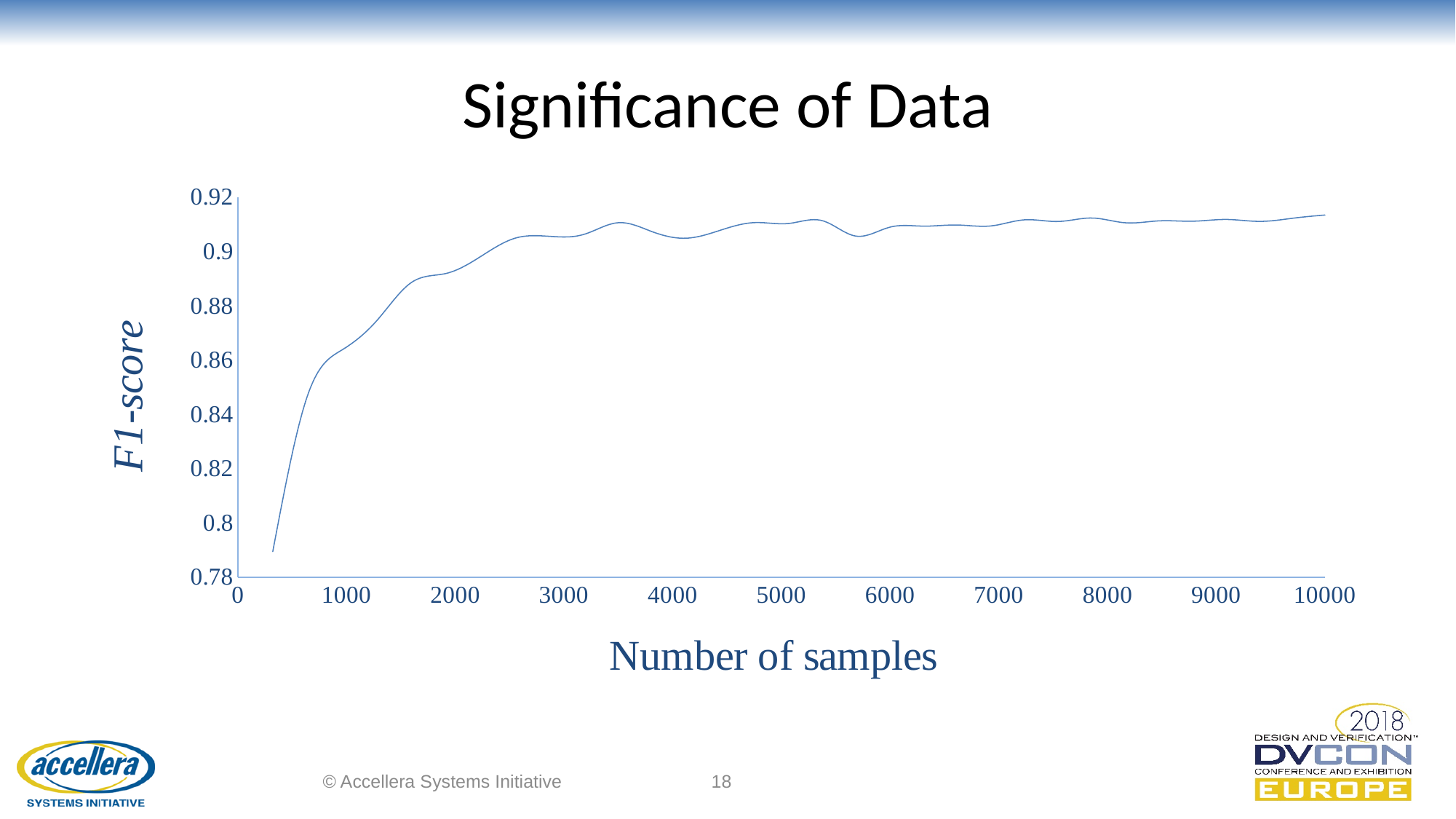

# Significance of Data

### Chart

| Category | Series 1 |
|---|---|
© Accellera Systems Initiative
18